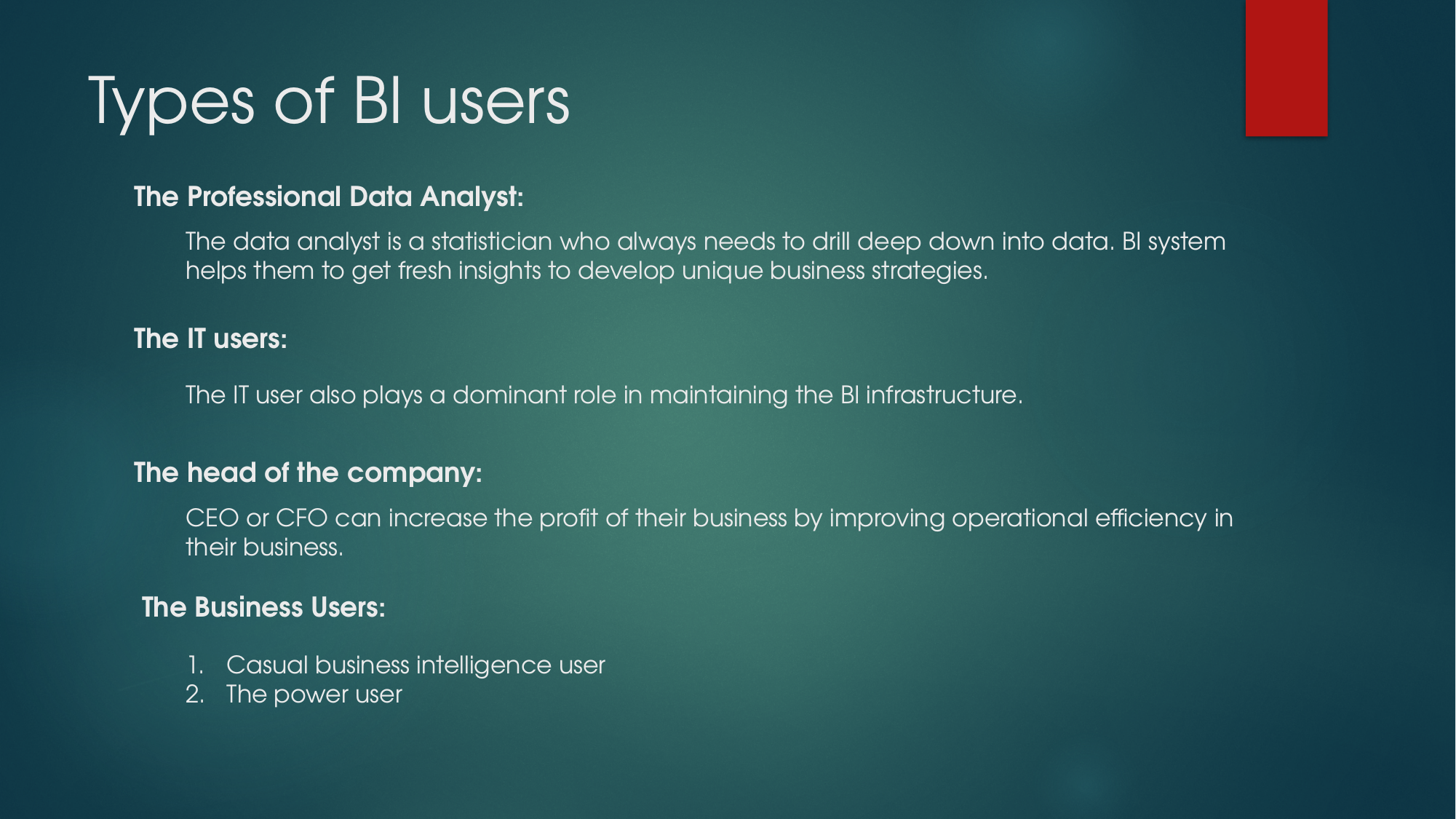

# Types of BI users
The Professional Data Analyst:
The data analyst is a statistician who always needs to drill deep down into data. BI system helps them to get fresh insights to develop unique business strategies.
The IT users:
The IT user also plays a dominant role in maintaining the BI infrastructure.
The head of the company:
CEO or CFO can increase the profit of their business by improving operational efficiency in their business.
 The Business Users:
Casual business intelligence user
The power user